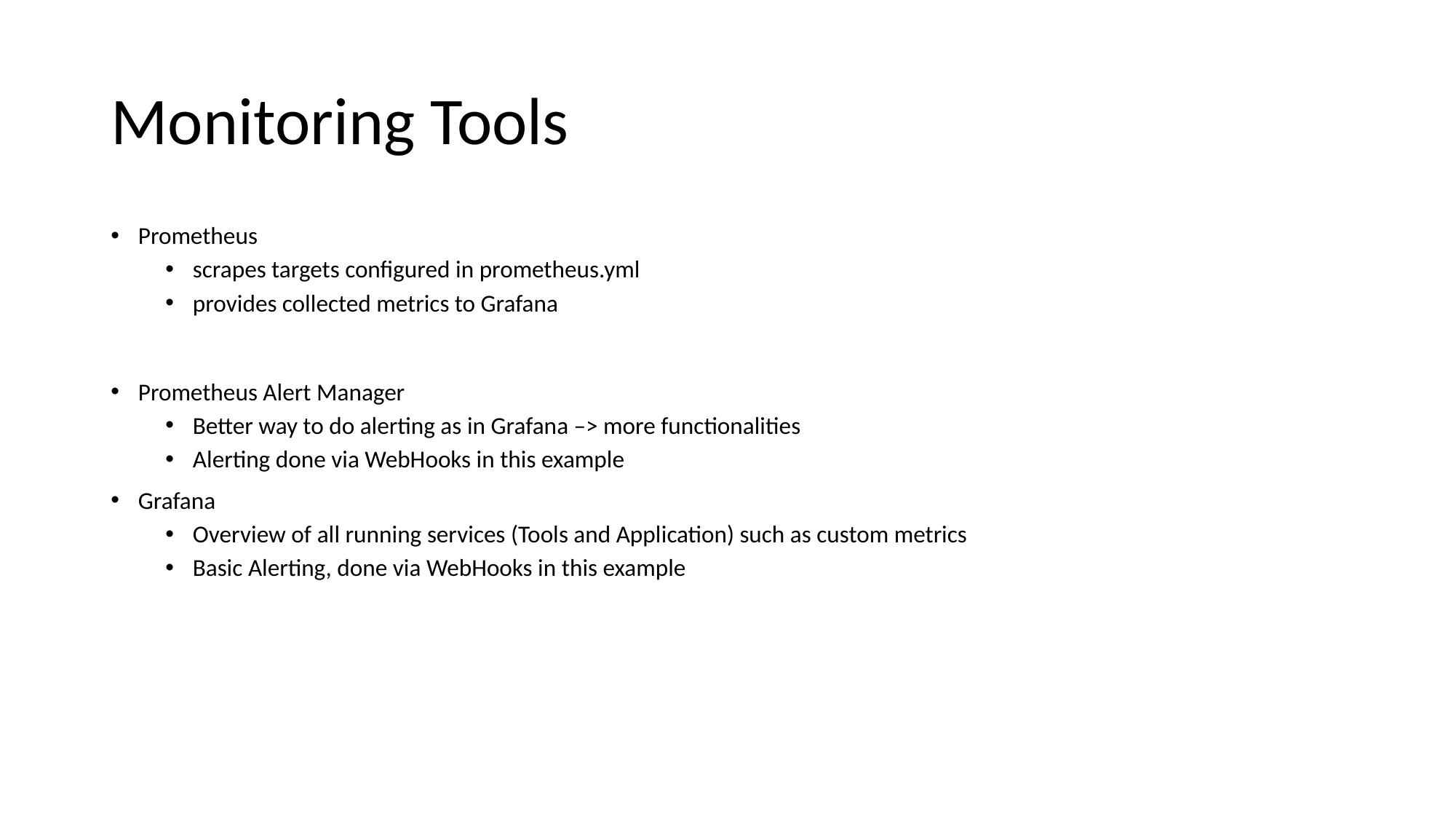

# Monitoring Tools
Prometheus
scrapes targets configured in prometheus.yml
provides collected metrics to Grafana

Prometheus Alert Manager
Better way to do alerting as in Grafana –> more functionalities
Alerting done via WebHooks in this example
Grafana
Overview of all running services (Tools and Application) such as custom metrics
Basic Alerting, done via WebHooks in this example